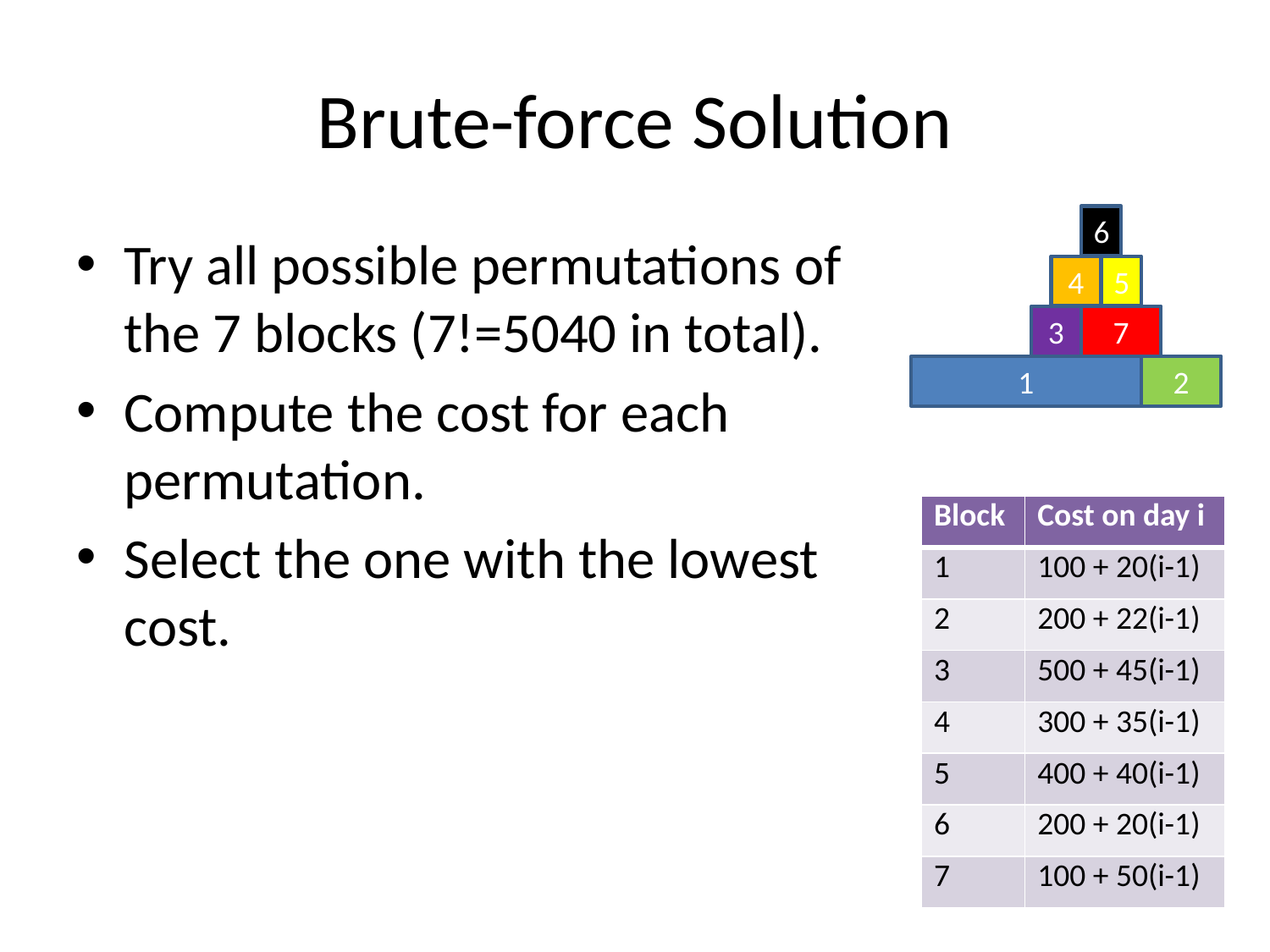

# Brute-force Solution
6
Try all possible permutations of the 7 blocks (7!=5040 in total).
Compute the cost for each permutation.
Select the one with the lowest cost.

4
5
3
7
1
2
| Block | Cost on day i |
| --- | --- |
| 1 | 100 + 20(i-1) |
| 2 | 200 + 22(i-1) |
| 3 | 500 + 45(i-1) |
| 4 | 300 + 35(i-1) |
| 5 | 400 + 40(i-1) |
| 6 | 200 + 20(i-1) |
| 7 | 100 + 50(i-1) |